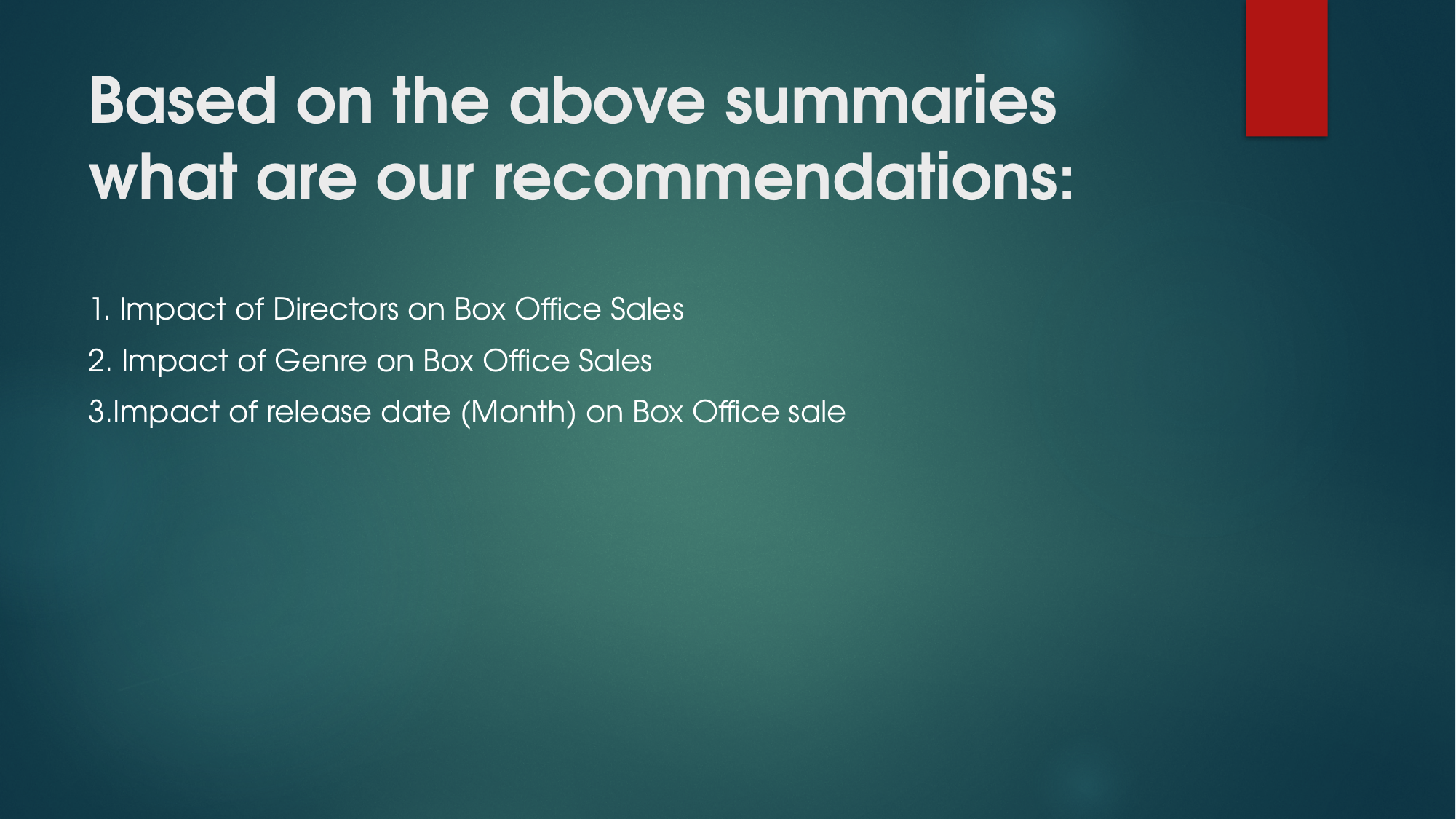

# Based on the above summaries what are our recommendations:
1. Impact of Directors on Box Office Sales
2. Impact of Genre on Box Office Sales
3.Impact of release date (Month) on Box Office sale